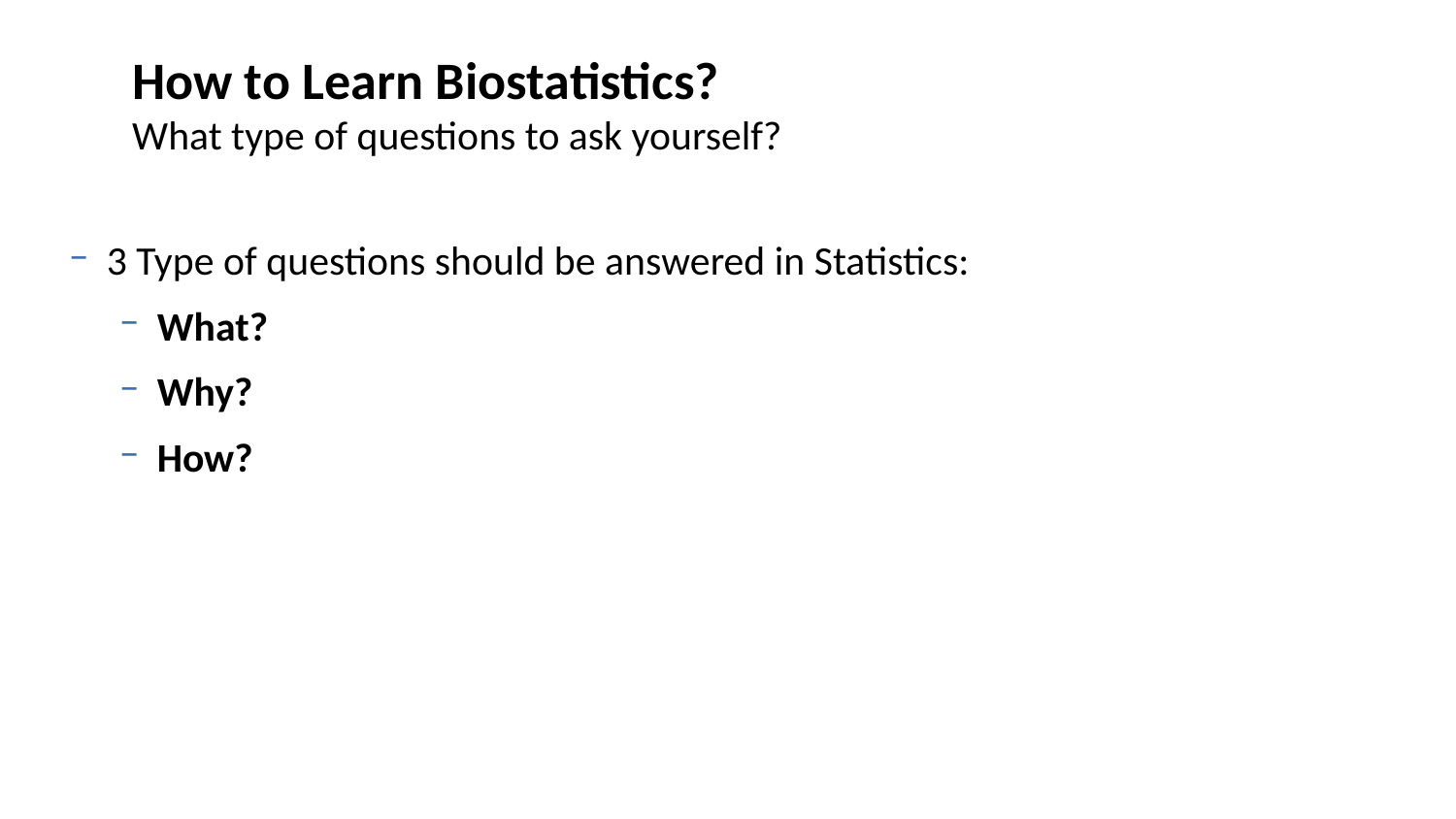

# How to Learn Biostatistics?
What type of questions to ask yourself?
3 Type of questions should be answered in Statistics:
What?
Why?
How?
10